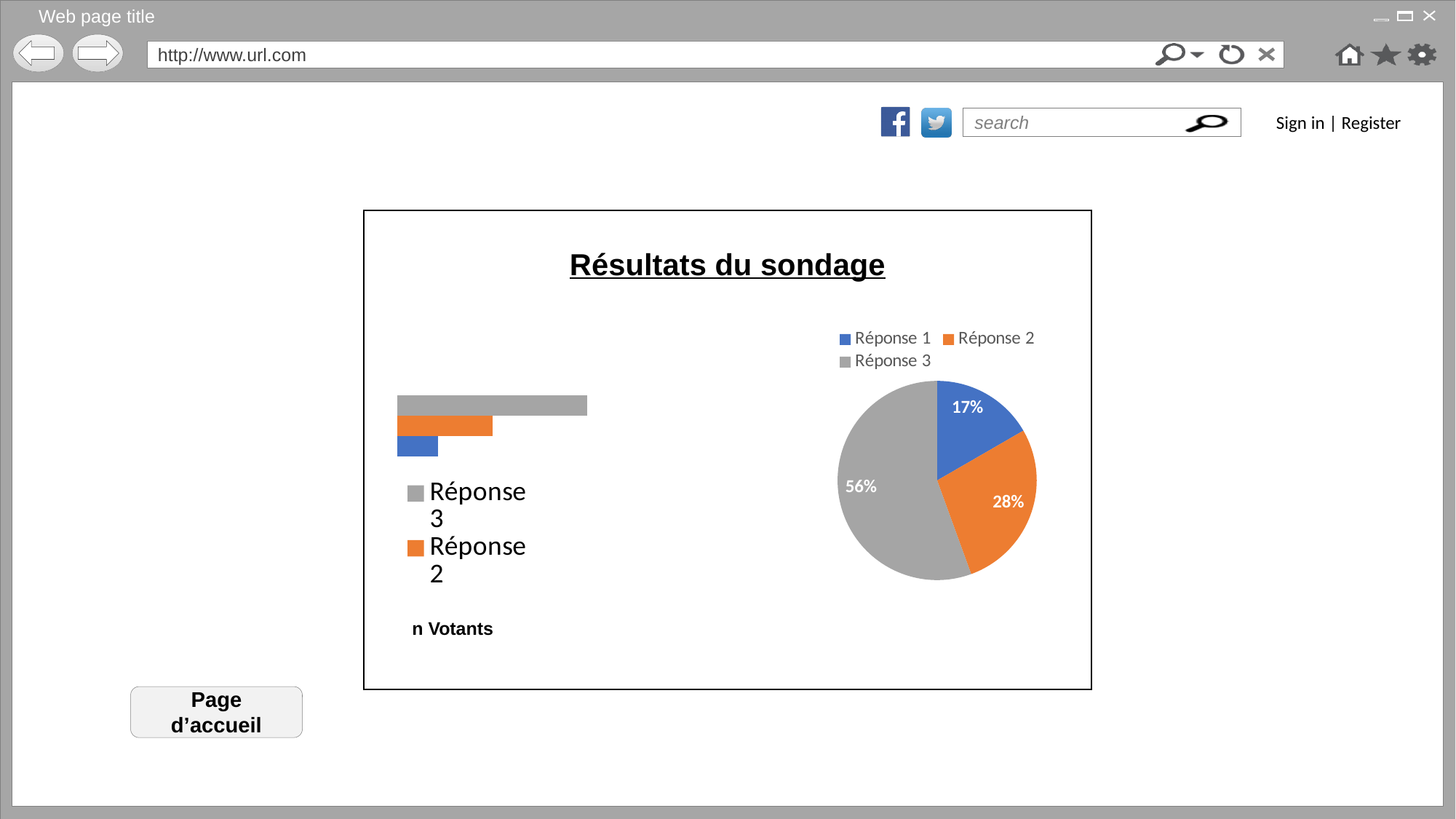

Résultats du sondage

### Chart

| Category | Réponse 1 | Réponse 2 | Réponse 3 |
|---|---|---|---|
| Pourcentage | 1.3 | 3.0 | 6.0 |

### Chart

| Category | Sales |
|---|---|
| Réponse 1 | 1.8 |
| Réponse 2 | 3.0 |
| Réponse 3 | 6.0 |
n Votants
Page d’accueil